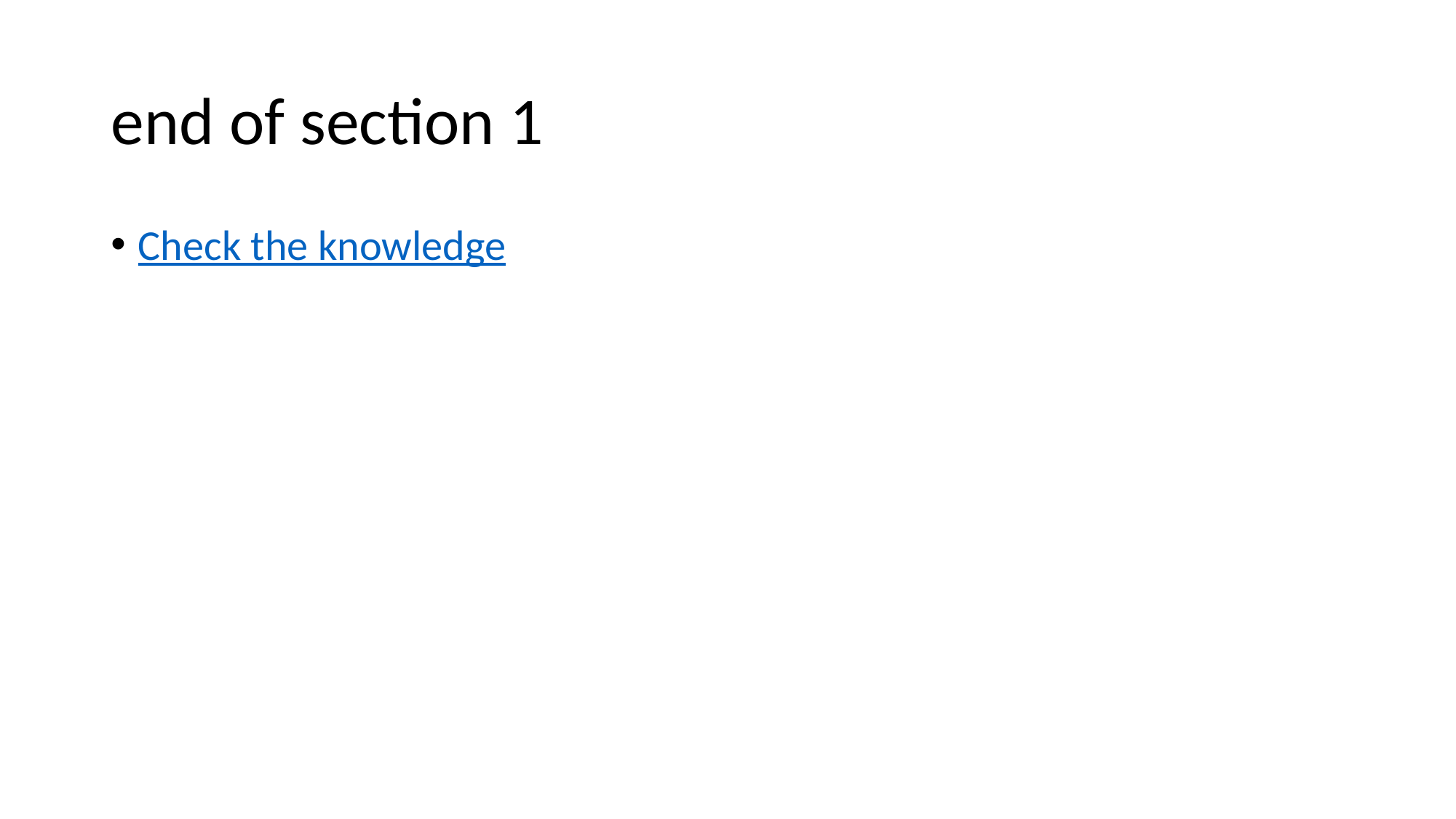

# end of section 1
Check the knowledge